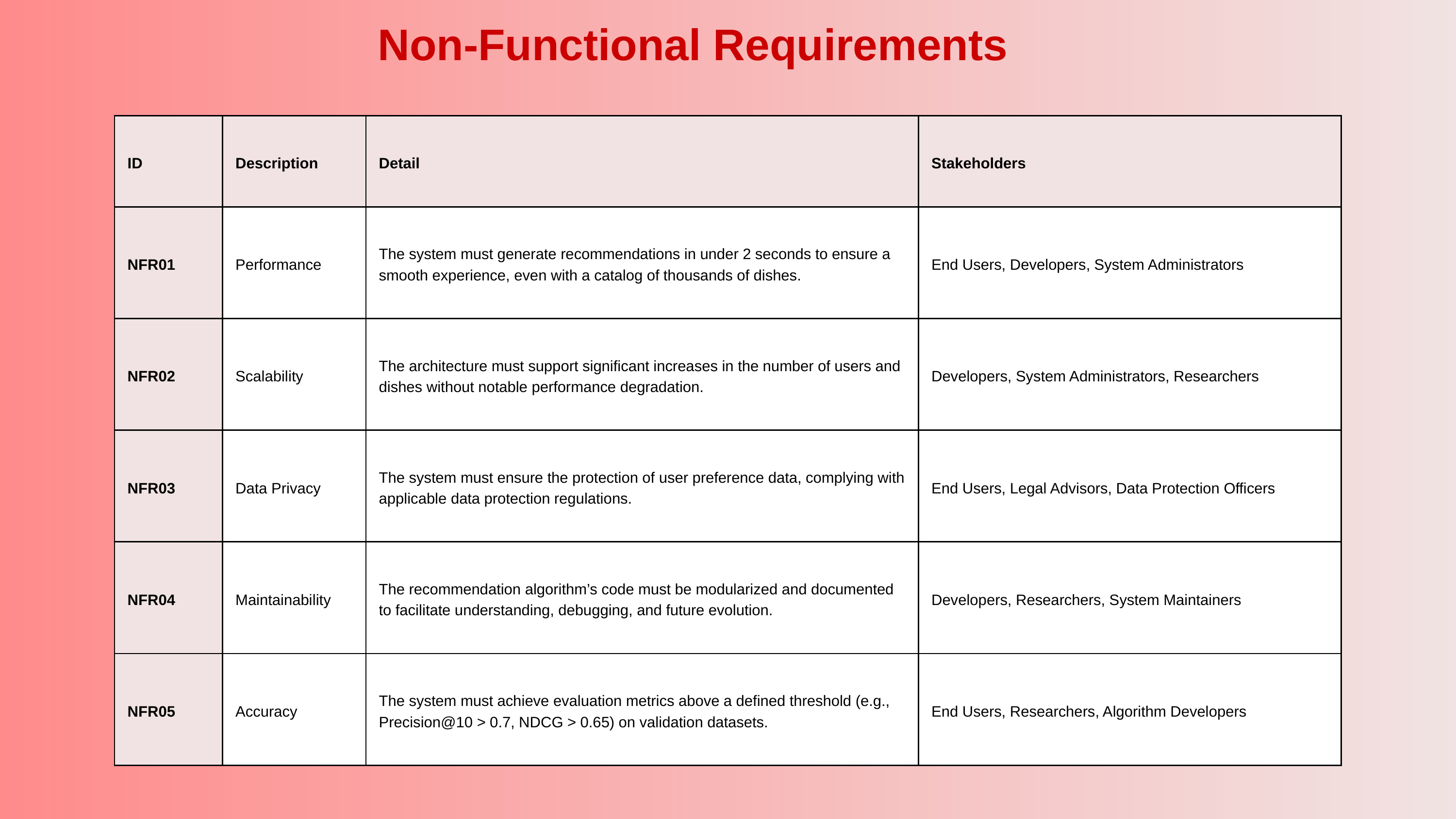

Non-Functional Requirements
| ID | Description | Detail | Stakeholders |
| --- | --- | --- | --- |
| NFR01 | Performance | The system must generate recommendations in under 2 seconds to ensure a smooth experience, even with a catalog of thousands of dishes. | End Users, Developers, System Administrators |
| NFR02 | Scalability | The architecture must support significant increases in the number of users and dishes without notable performance degradation. | Developers, System Administrators, Researchers |
| NFR03 | Data Privacy | The system must ensure the protection of user preference data, complying with applicable data protection regulations. | End Users, Legal Advisors, Data Protection Officers |
| NFR04 | Maintainability | The recommendation algorithm’s code must be modularized and documented to facilitate understanding, debugging, and future evolution. | Developers, Researchers, System Maintainers |
| NFR05 | Accuracy | The system must achieve evaluation metrics above a defined threshold (e.g., Precision@10 > 0.7, NDCG > 0.65) on validation datasets. | End Users, Researchers, Algorithm Developers |